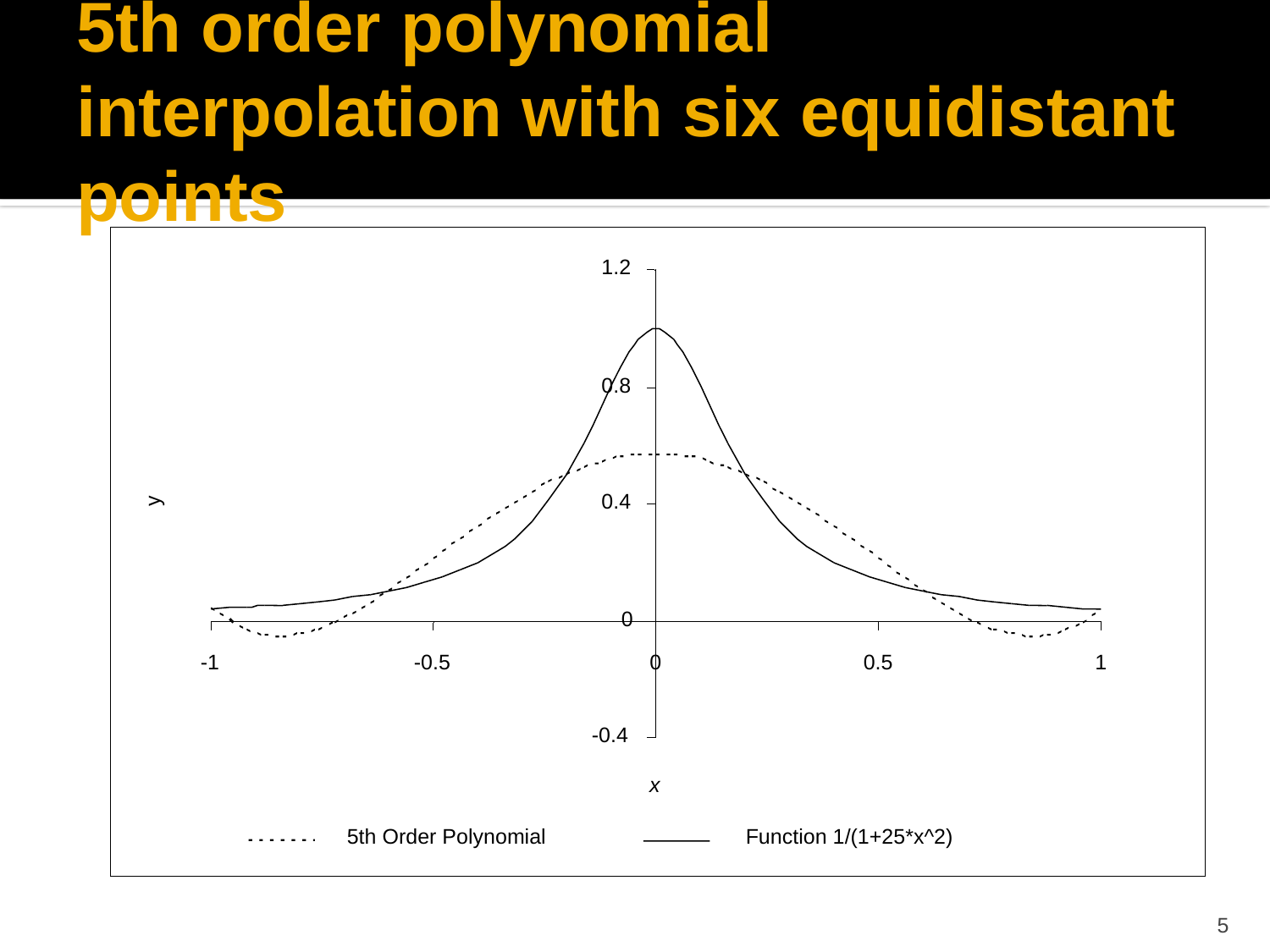

# 5th order polynomial interpolation with six equidistant points

1.2

0.8

0.4

y

0

-1
-0.5
0
0.5
1
-0.4

x

5th Order Polynomial
Function 1/(1+25*x^2)

5